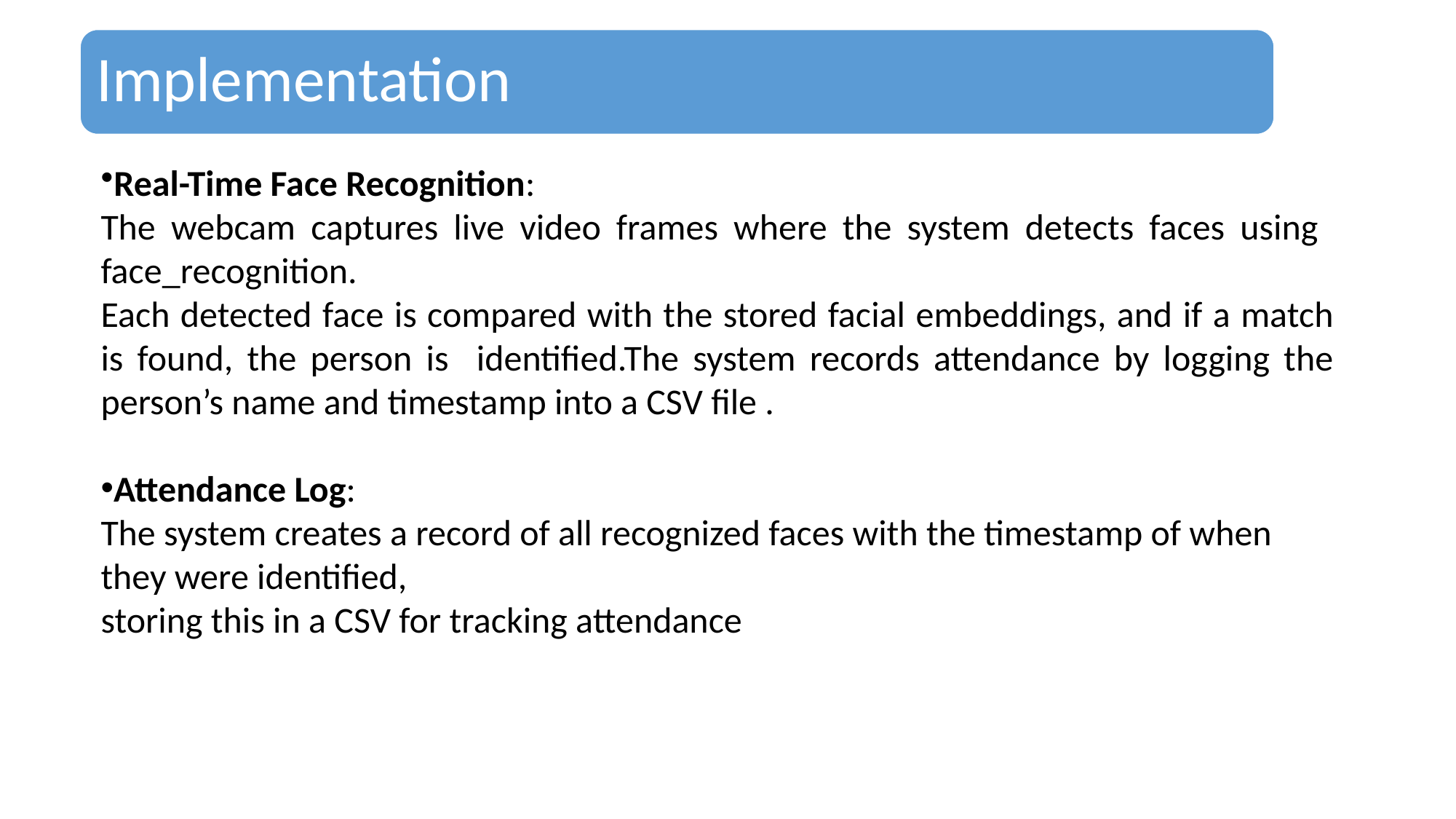

Implementation
Real-Time Face Recognition:
The webcam captures live video frames where the system detects faces using  face_recognition.
Each detected face is compared with the stored facial embeddings, and if a match is found, the person is  identified.The system records attendance by logging the person’s name and timestamp into a CSV file .

Attendance Log:
The system creates a record of all recognized faces with the timestamp of when they were identified,
storing this in a CSV for tracking attendance